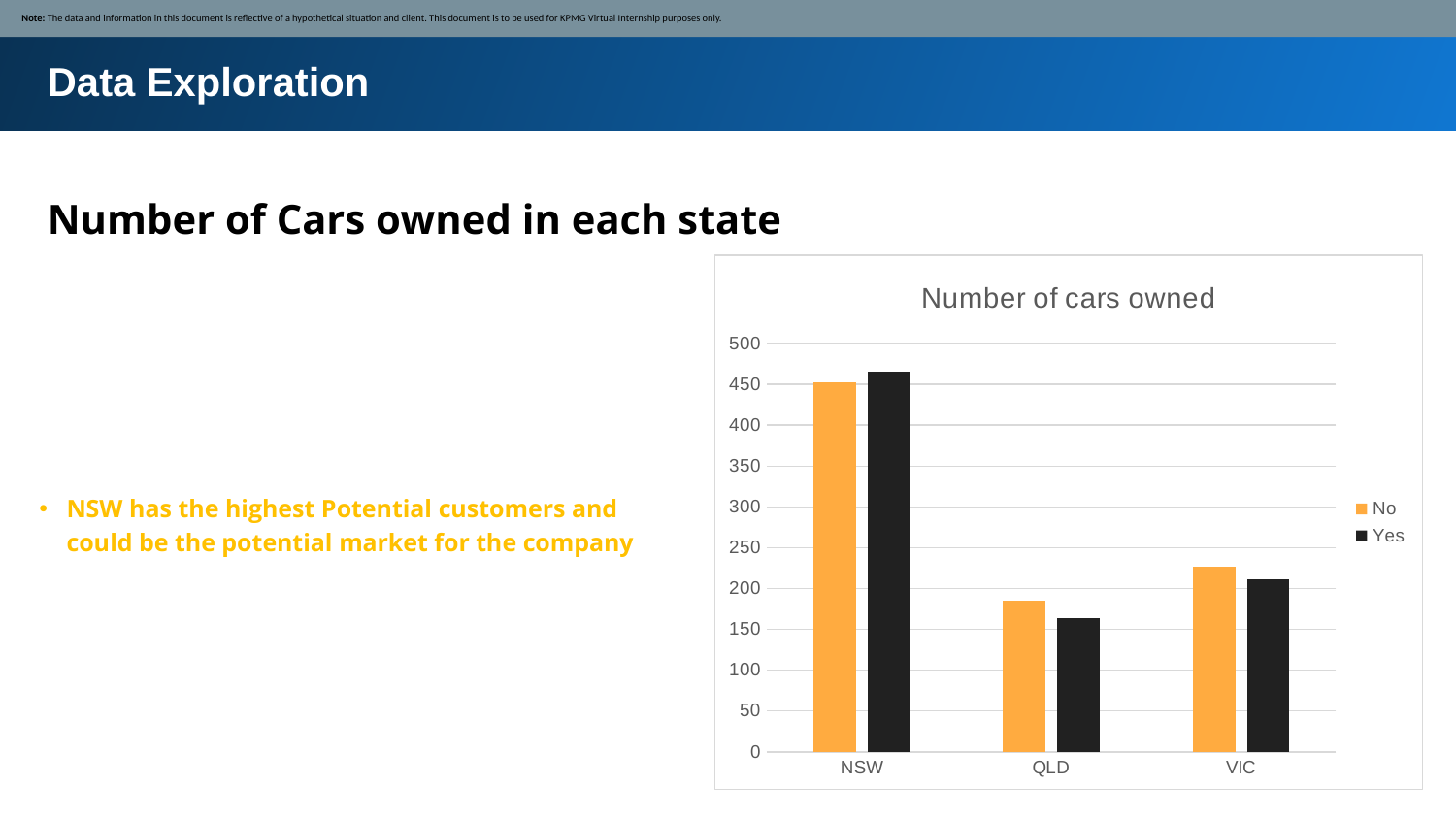

Note: The data and information in this document is reflective of a hypothetical situation and client. This document is to be used for KPMG Virtual Internship purposes only.
Data Exploration
Number of Cars owned in each state

### Chart: Number of cars owned

| Category | No | Yes |
|---|---|---|
| NSW | 453.0 | 466.0 |
| QLD | 185.0 | 164.0 |
| VIC | 227.0 | 211.0 |
NSW has the highest Potential customers and could be the potential market for the company